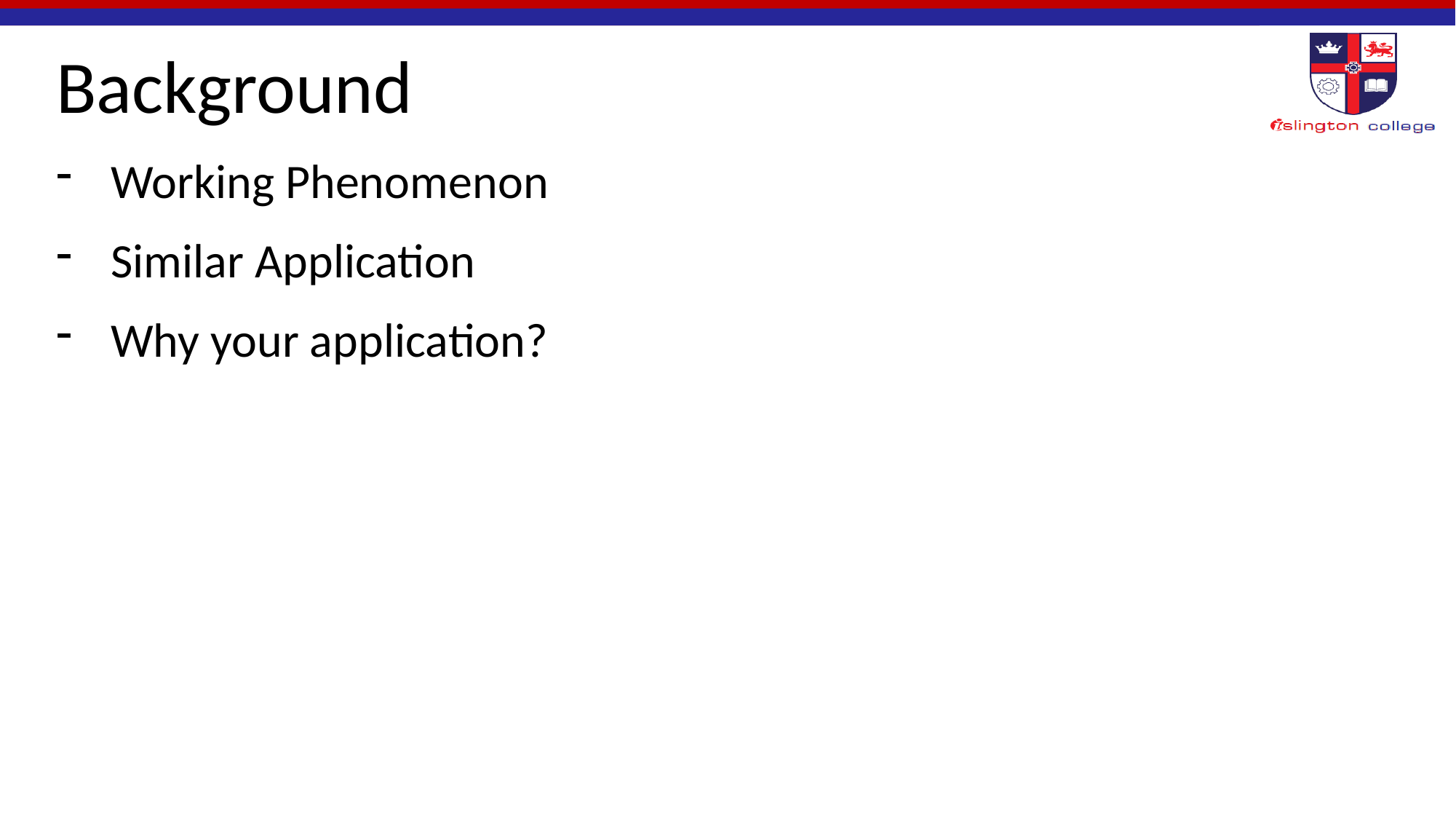

# Background
Working Phenomenon
Similar Application
Why your application?